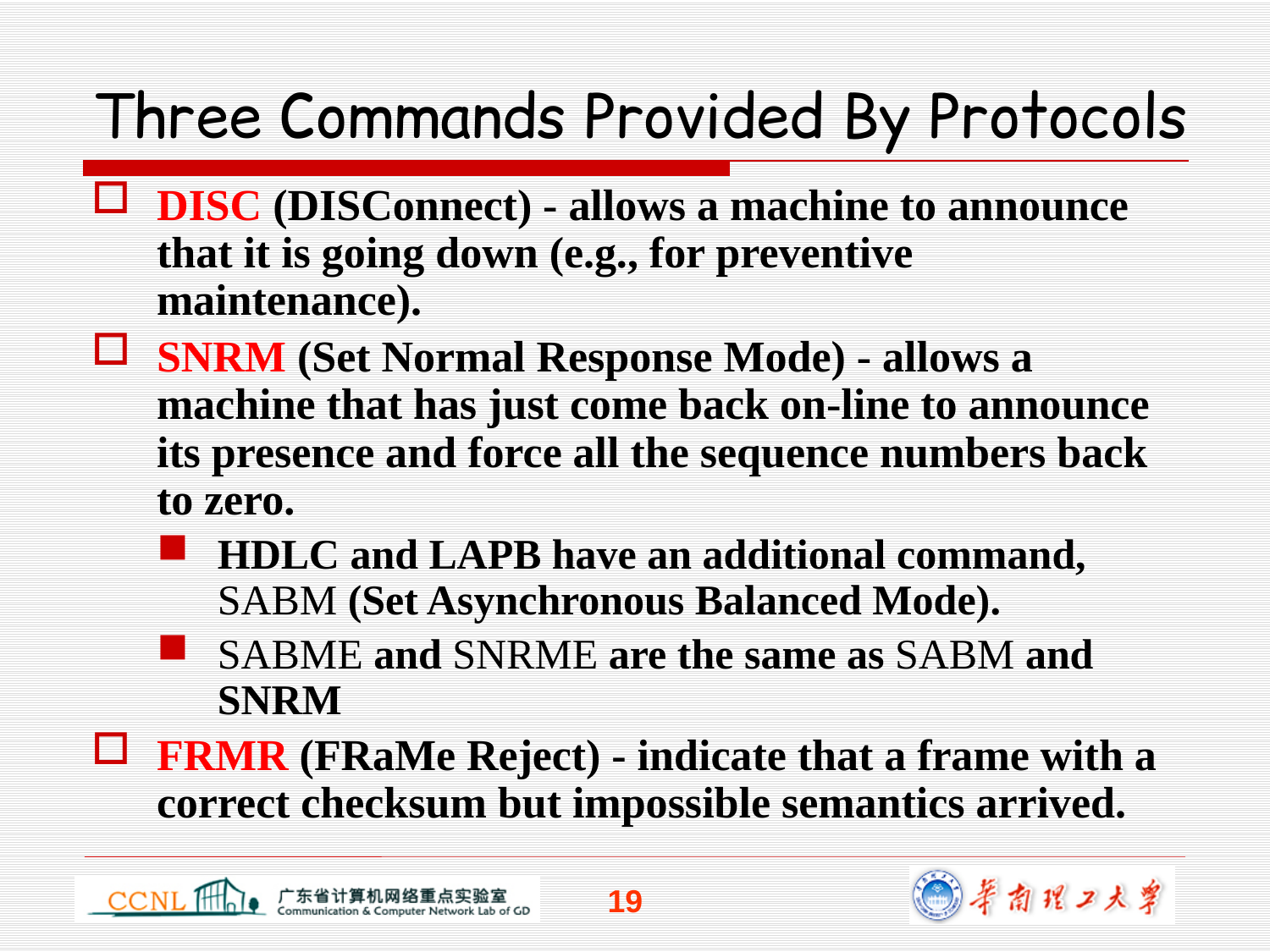

# Three Commands Provided By Protocols
DISC (DISConnect) - allows a machine to announce that it is going down (e.g., for preventive maintenance).
SNRM (Set Normal Response Mode) - allows a machine that has just come back on-line to announce its presence and force all the sequence numbers back to zero.
HDLC and LAPB have an additional command, SABM (Set Asynchronous Balanced Mode).
SABME and SNRME are the same as SABM and SNRM
FRMR (FRaMe Reject) - indicate that a frame with a correct checksum but impossible semantics arrived.